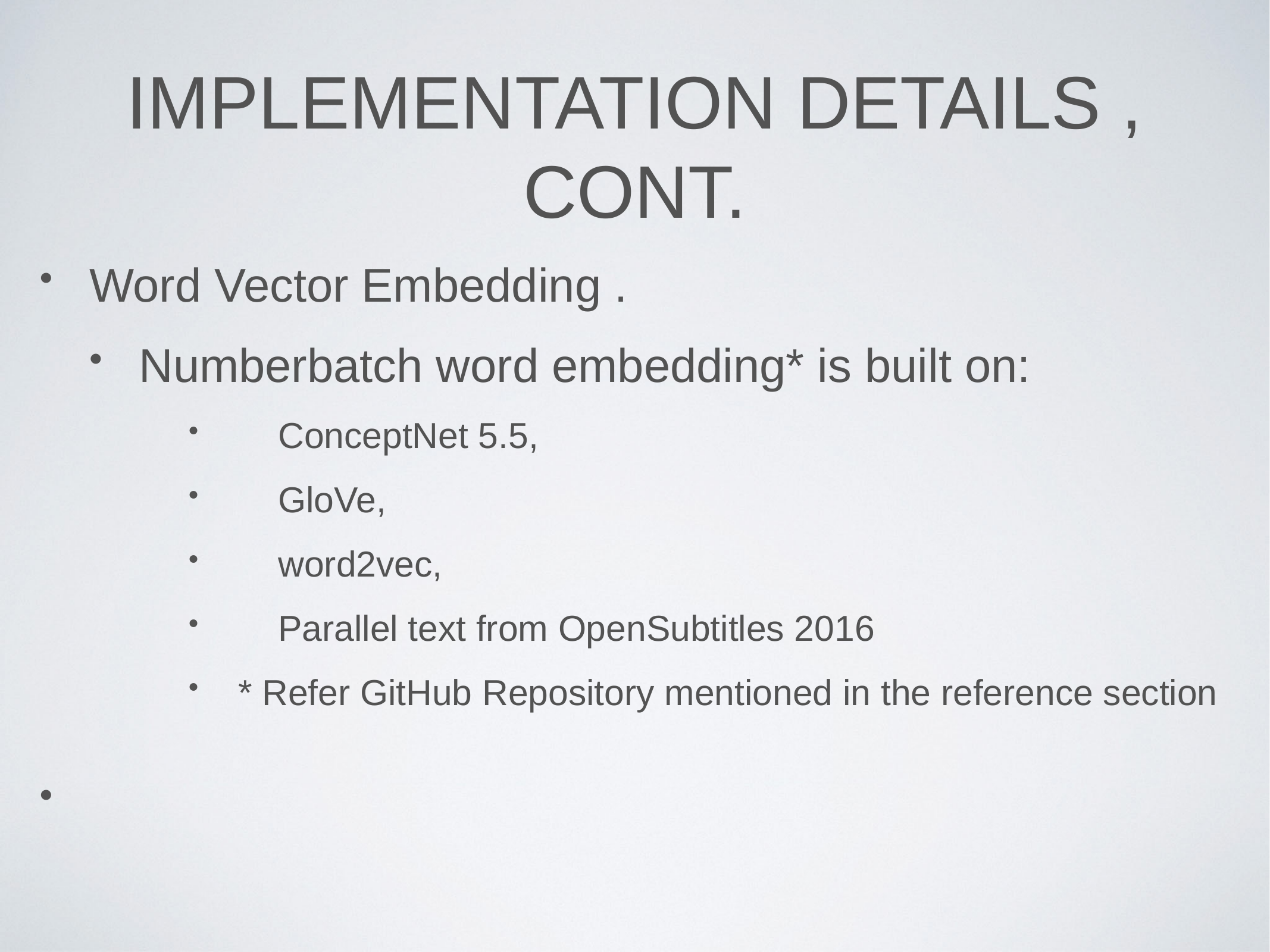

# Implementation Details , Cont.
Word Vector Embedding .
Numberbatch word embedding* is built on:
    ConceptNet 5.5,
    GloVe,
    word2vec,
    Parallel text from OpenSubtitles 2016
* Refer GitHub Repository mentioned in the reference section